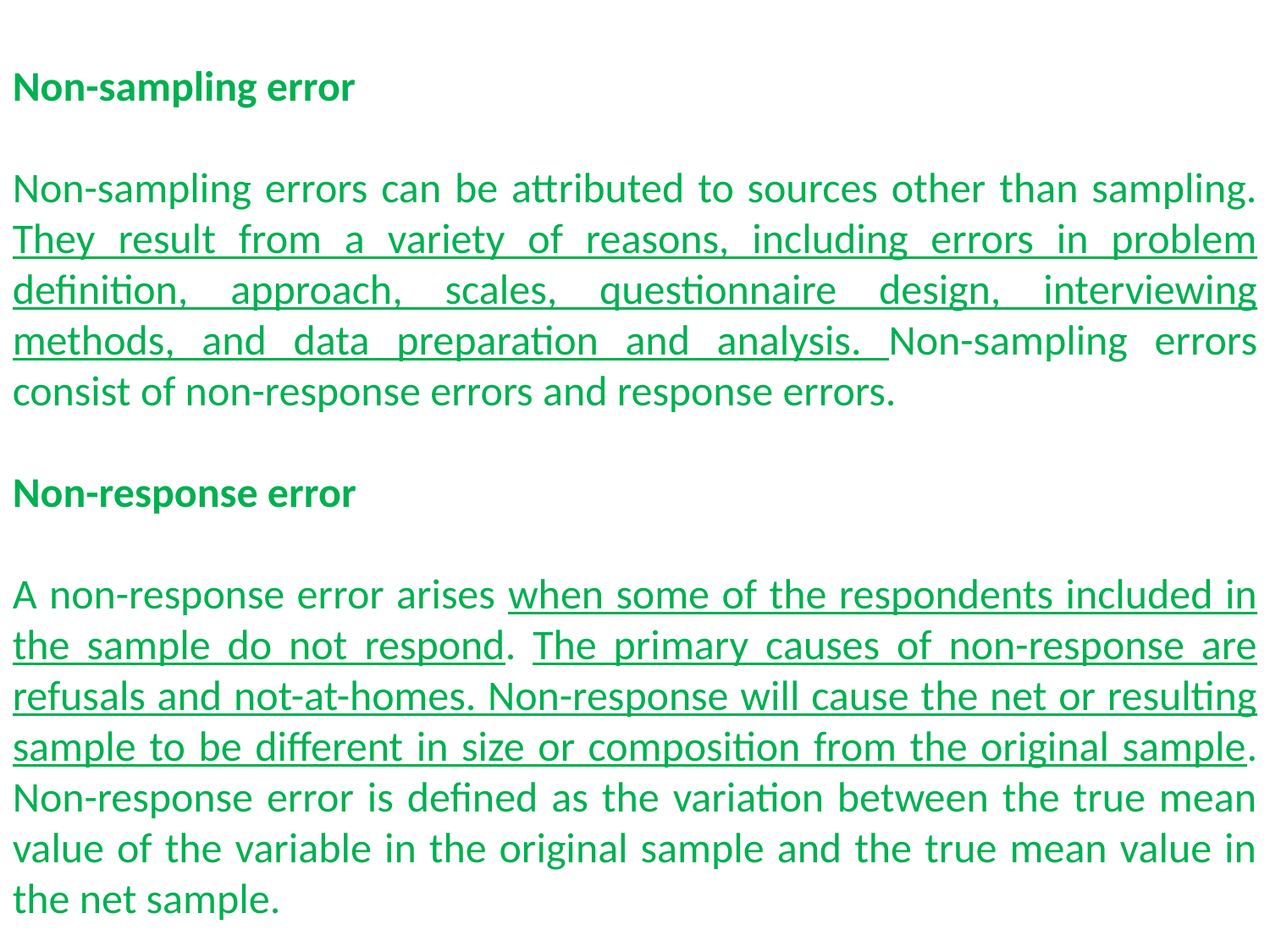

Non-sampling error

Non-sampling errors can be attributed to sources other than sampling. They result from a variety of reasons, including errors in problem definition, approach, scales, questionnaire design, interviewing methods, and data preparation and analysis. Non-sampling errors consist of non-response errors and response errors.

Non-response error

A non-response error arises when some of the respondents included in the sample do not respond. The primary causes of non-response are refusals and not-at-homes. Non-response will cause the net or resulting sample to be different in size or composition from the original sample. Non-response error is defined as the variation between the true mean value of the variable in the original sample and the true mean value in the net sample.